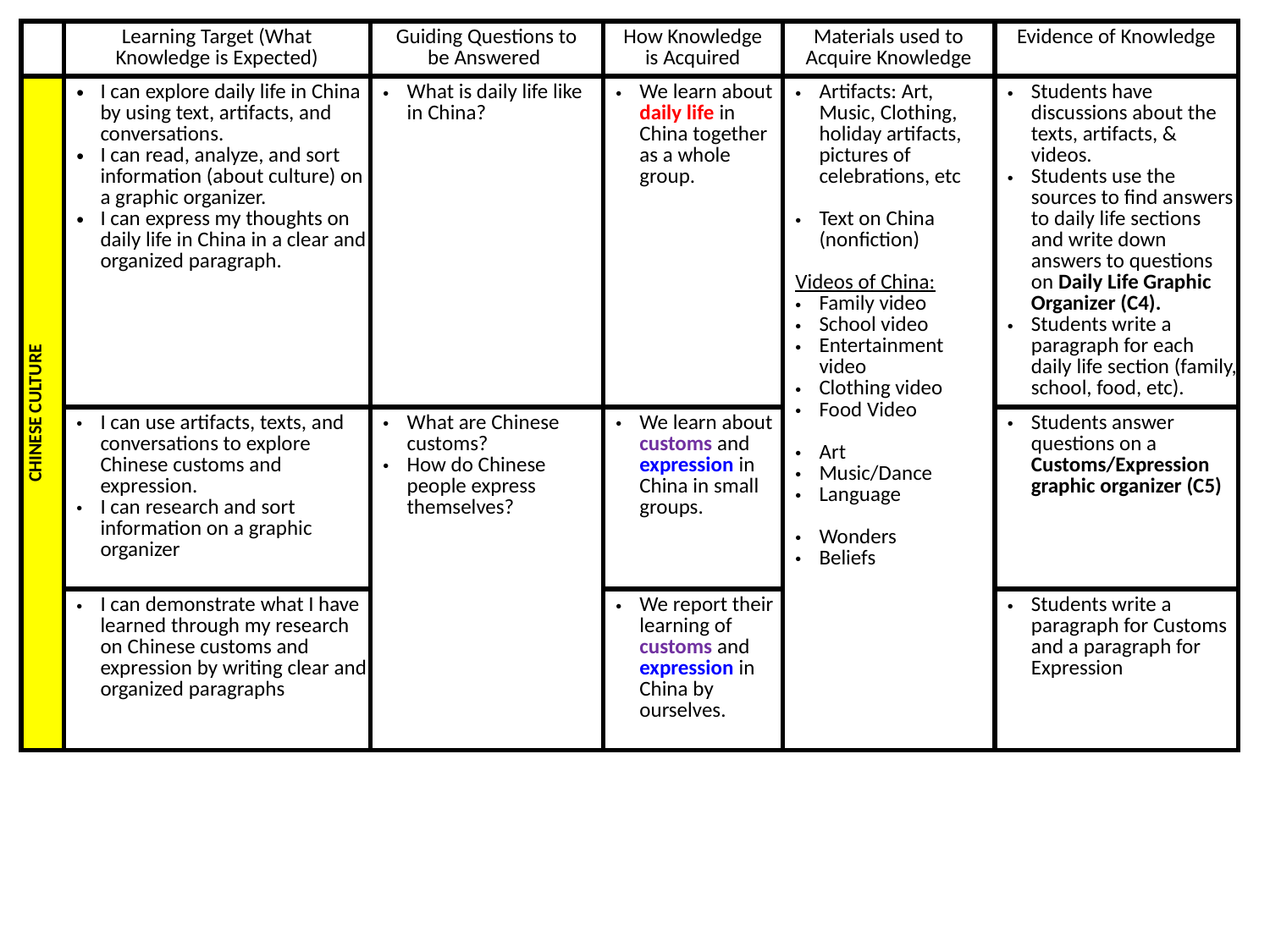

|  | Learning Target (What Knowledge is Expected) | Guiding Questions to be Answered | How Knowledge is Acquired | Materials used to Acquire Knowledge | Evidence of Knowledge |
| --- | --- | --- | --- | --- | --- |
| CHINESE CULTURE | I can explore daily life in China by using text, artifacts, and conversations. I can read, analyze, and sort information (about culture) on a graphic organizer. I can express my thoughts on daily life in China in a clear and organized paragraph. | What is daily life like in China? | We learn about daily life in China together as a whole group. | Artifacts: Art, Music, Clothing, holiday artifacts, pictures of celebrations, etc Text on China (nonfiction) Videos of China: Family video School video Entertainment video Clothing video Food Video Art Music/Dance Language Wonders Beliefs | Students have discussions about the texts, artifacts, & videos. Students use the sources to find answers to daily life sections and write down answers to questions on Daily Life Graphic Organizer (C4). Students write a paragraph for each daily life section (family, school, food, etc). |
|  | I can use artifacts, texts, and conversations to explore Chinese customs and expression. I can research and sort information on a graphic organizer | What are Chinese customs? How do Chinese people express themselves? | We learn about customs and expression in China in small groups. |  | Students answer questions on a Customs/Expression graphic organizer (C5) |
|  | I can demonstrate what I have learned through my research on Chinese customs and expression by writing clear and organized paragraphs |  | We report their learning of customs and expression in China by ourselves. |  | Students write a paragraph for Customs and a paragraph for Expression |